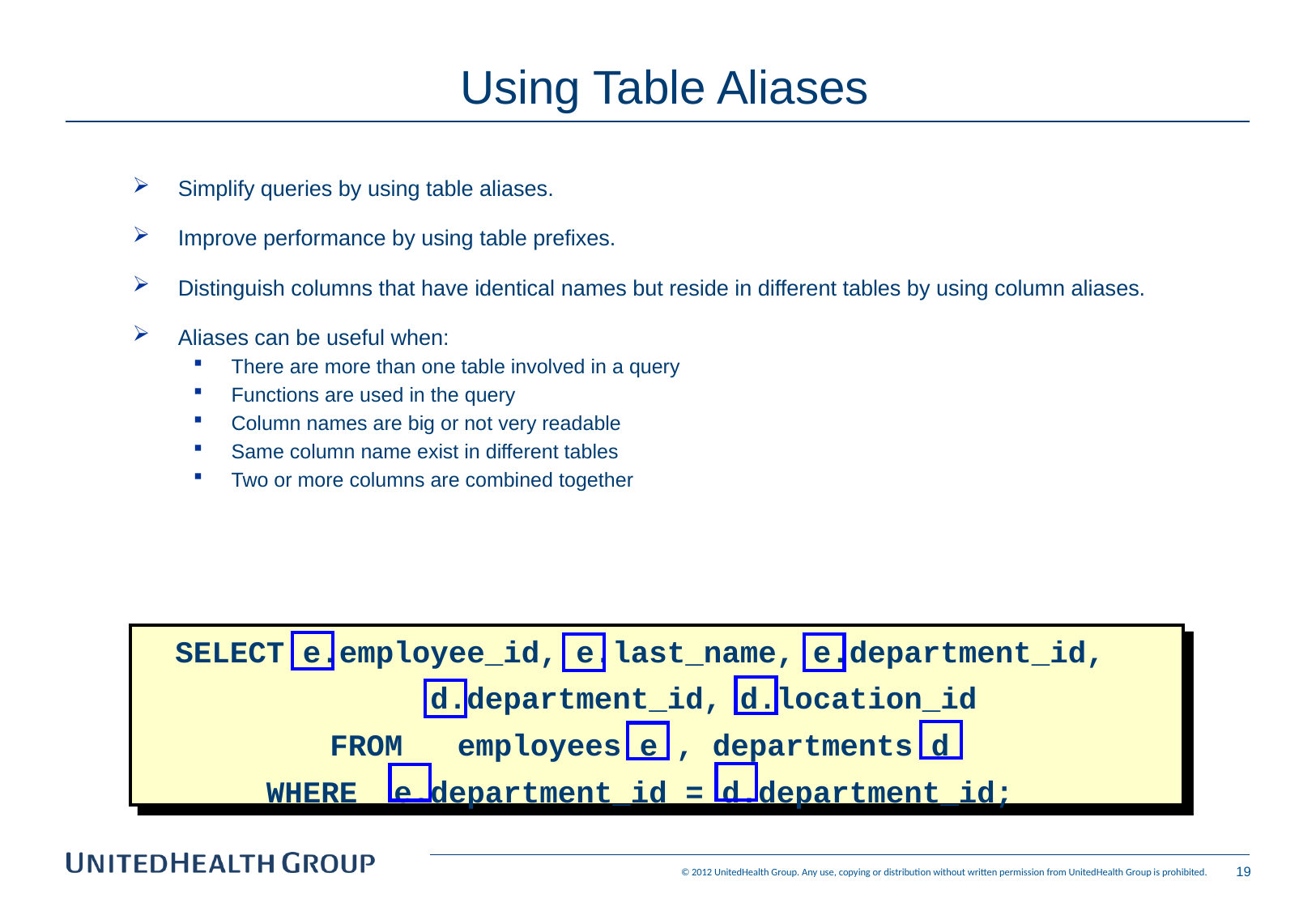

Using Table Aliases
Simplify queries by using table aliases.

Improve performance by using table prefixes.

Distinguish columns that have identical names but reside in different tables by using column aliases.

Aliases can be useful when:
There are more than one table involved in a query
Functions are used in the query
Column names are big or not very readable
Same column name exist in different tables
Two or more columns are combined together

SELECT e.employee_id, e.last_name, e.department_id,
       d.department_id, d.location_id
FROM   employees e , departments d
WHERE  e.department_id = d.department_id;